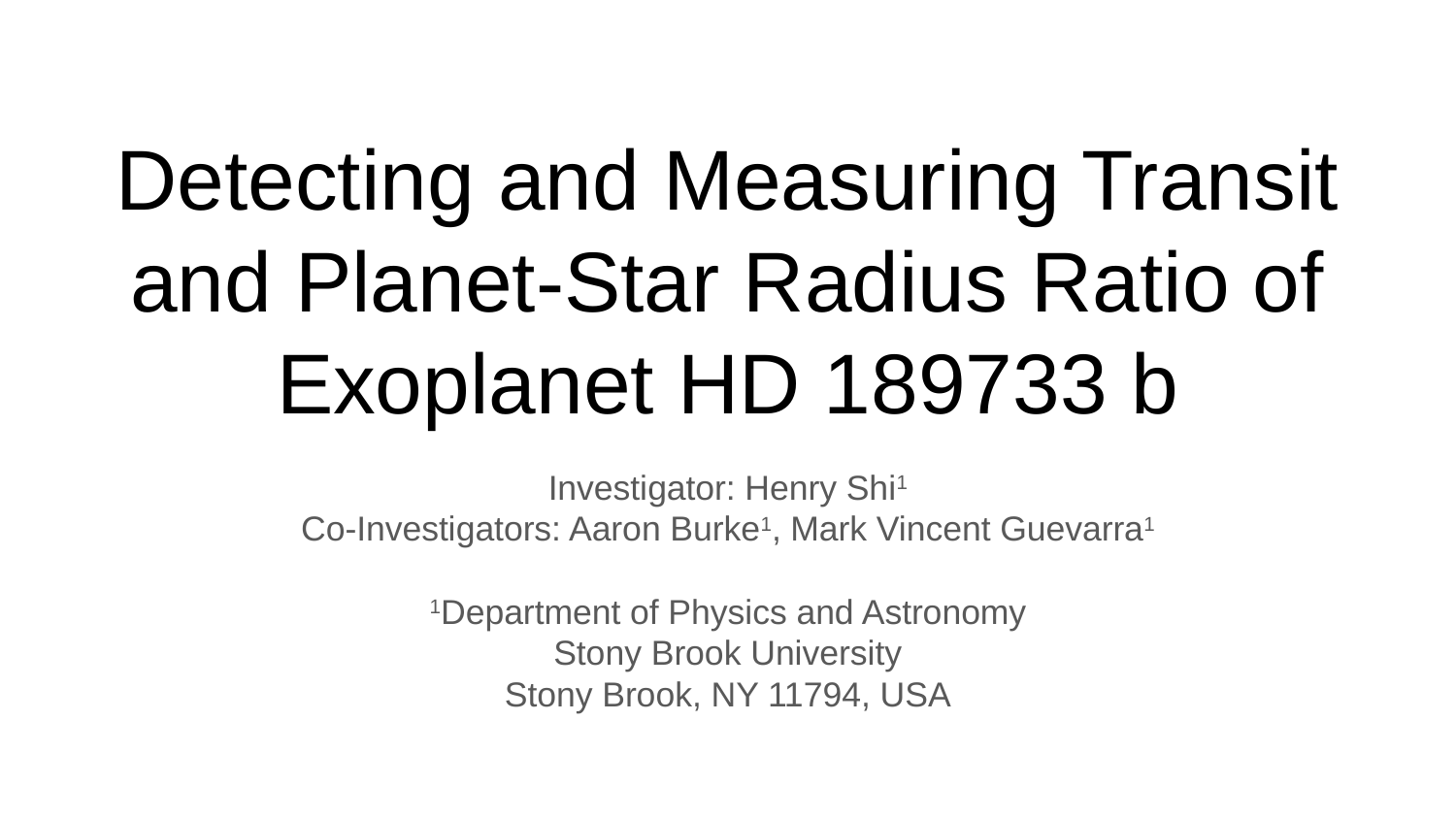

# Detecting and Measuring Transit and Planet-Star Radius Ratio of Exoplanet HD 189733 b
Investigator: Henry Shi1
Co-Investigators: Aaron Burke1, Mark Vincent Guevarra1

1Department of Physics and Astronomy
Stony Brook University
Stony Brook, NY 11794, USA